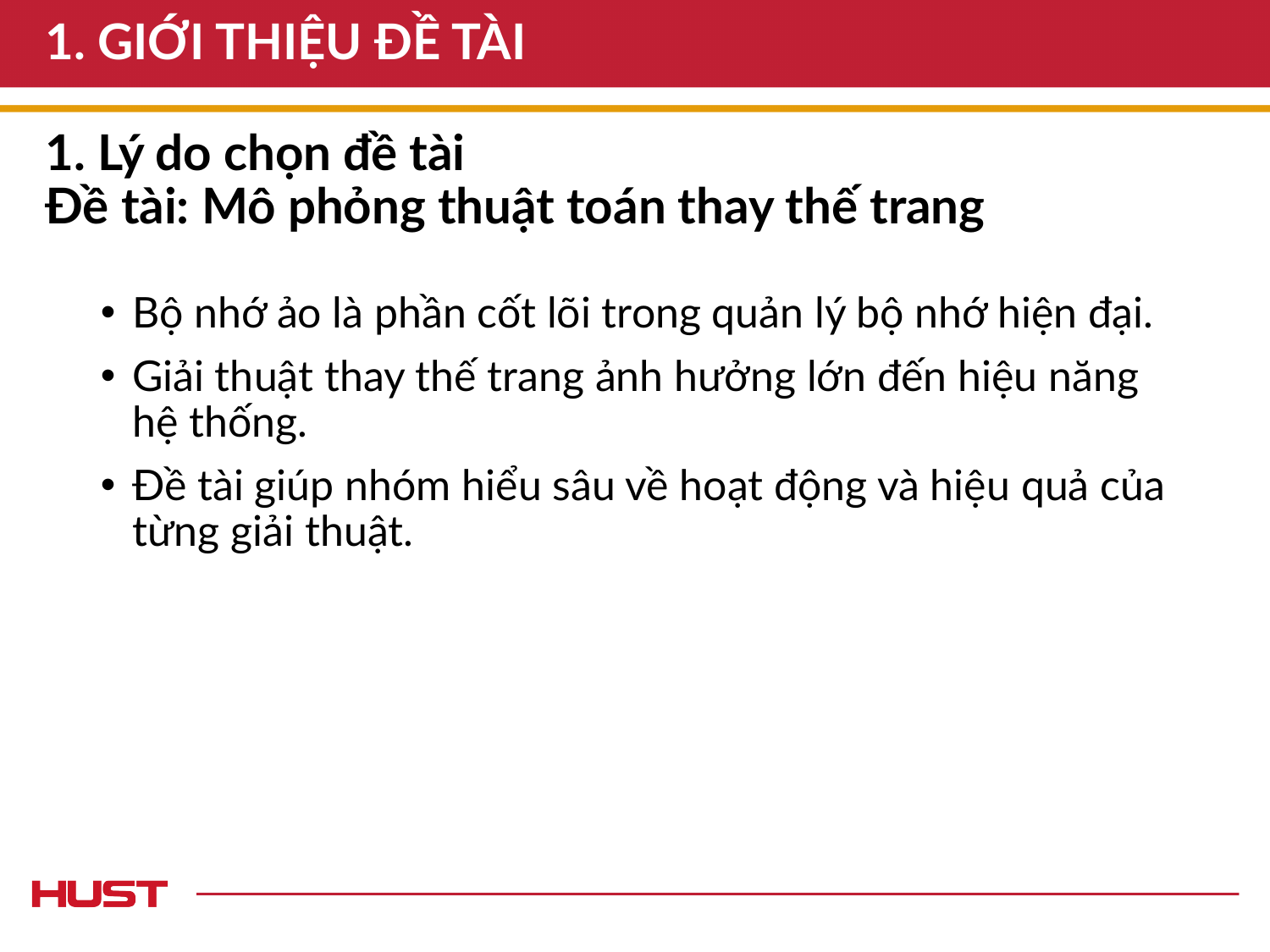

# 1. GIỚI THIỆU ĐỀ TÀI
1. Lý do chọn đề tài
Đề tài: Mô phỏng thuật toán thay thế trang
Bộ nhớ ảo là phần cốt lõi trong quản lý bộ nhớ hiện đại.
Giải thuật thay thế trang ảnh hưởng lớn đến hiệu năng hệ thống.
Đề tài giúp nhóm hiểu sâu về hoạt động và hiệu quả của từng giải thuật.